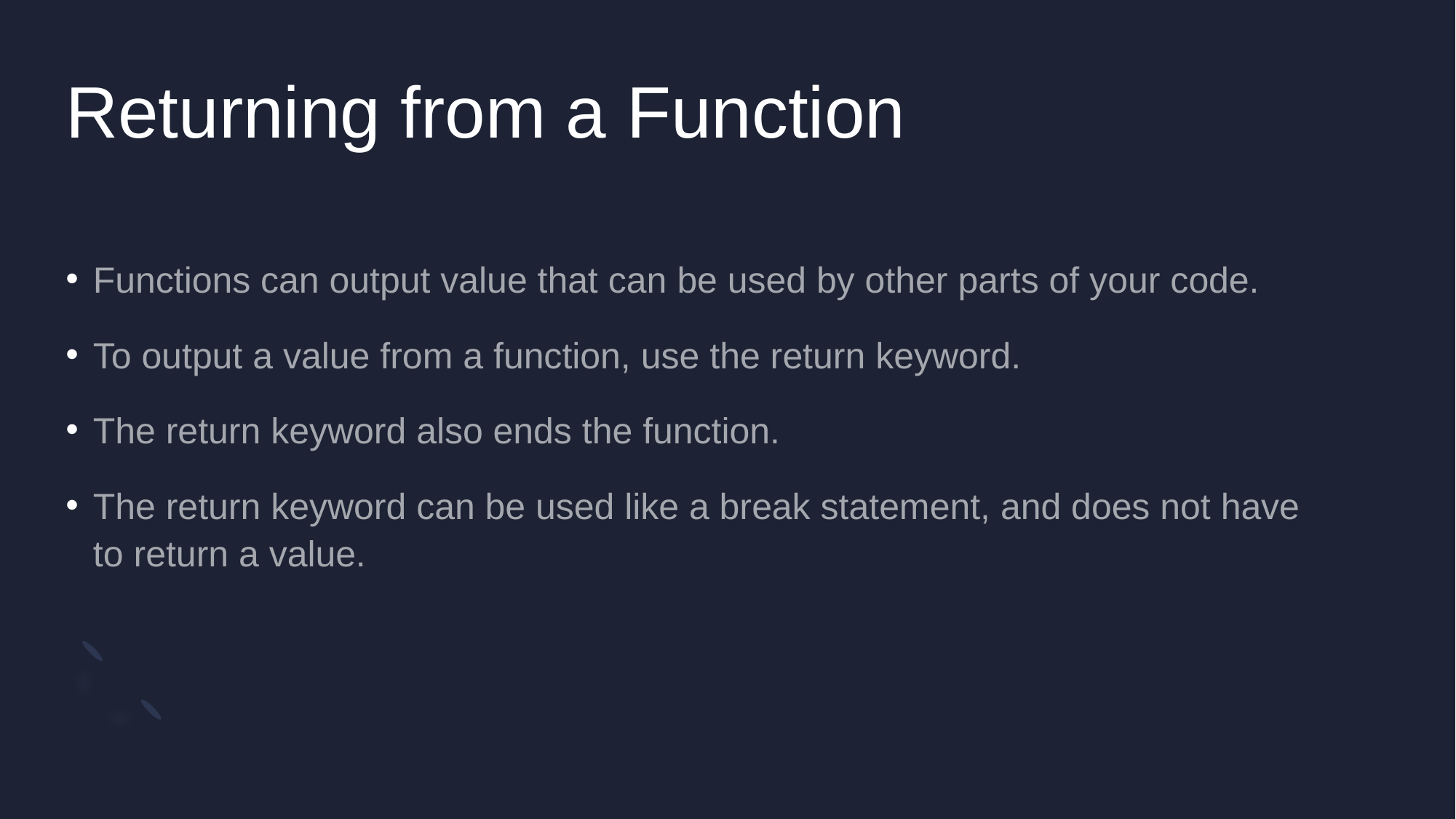

# Returning from a Function
Functions can output value that can be used by other parts of your code.
To output a value from a function, use the return keyword.
The return keyword also ends the function.
The return keyword can be used like a break statement, and does not have to return a value.